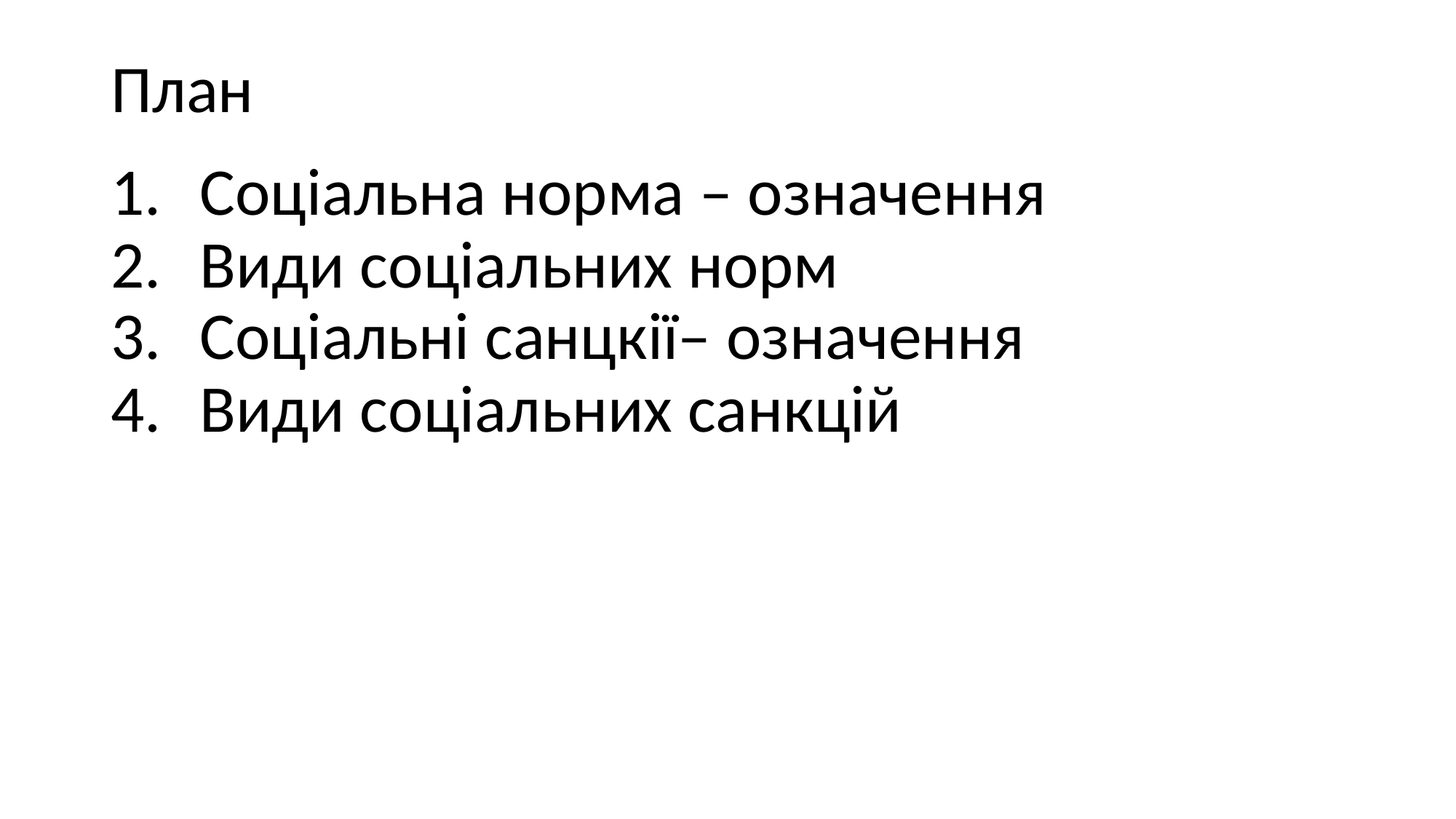

# План
Соціальна норма – означення
Види соціальних норм
Соціальні санцкії– означення
Види соціальних санкцій